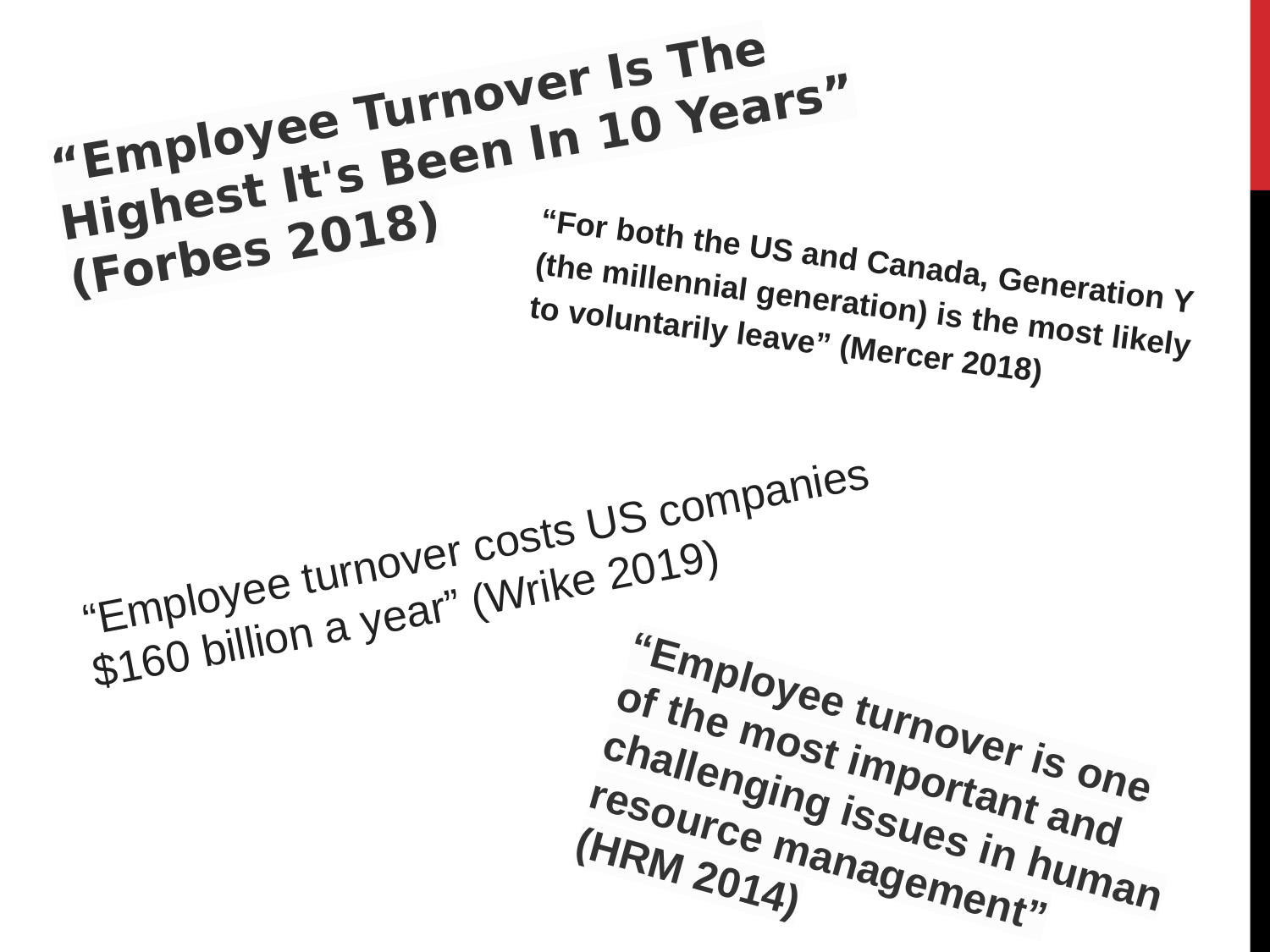

“Employee Turnover Is The Highest It's Been In 10 Years” (Forbes 2018)
“For both the US and Canada, Generation Y (the millennial generation) is the most likely to voluntarily leave” (Mercer 2018)

“Employee turnover costs US companies $160 billion a year” (Wrike 2019)
“Employee turnover is one of the most important and challenging issues in human resource management” (HRM 2014)